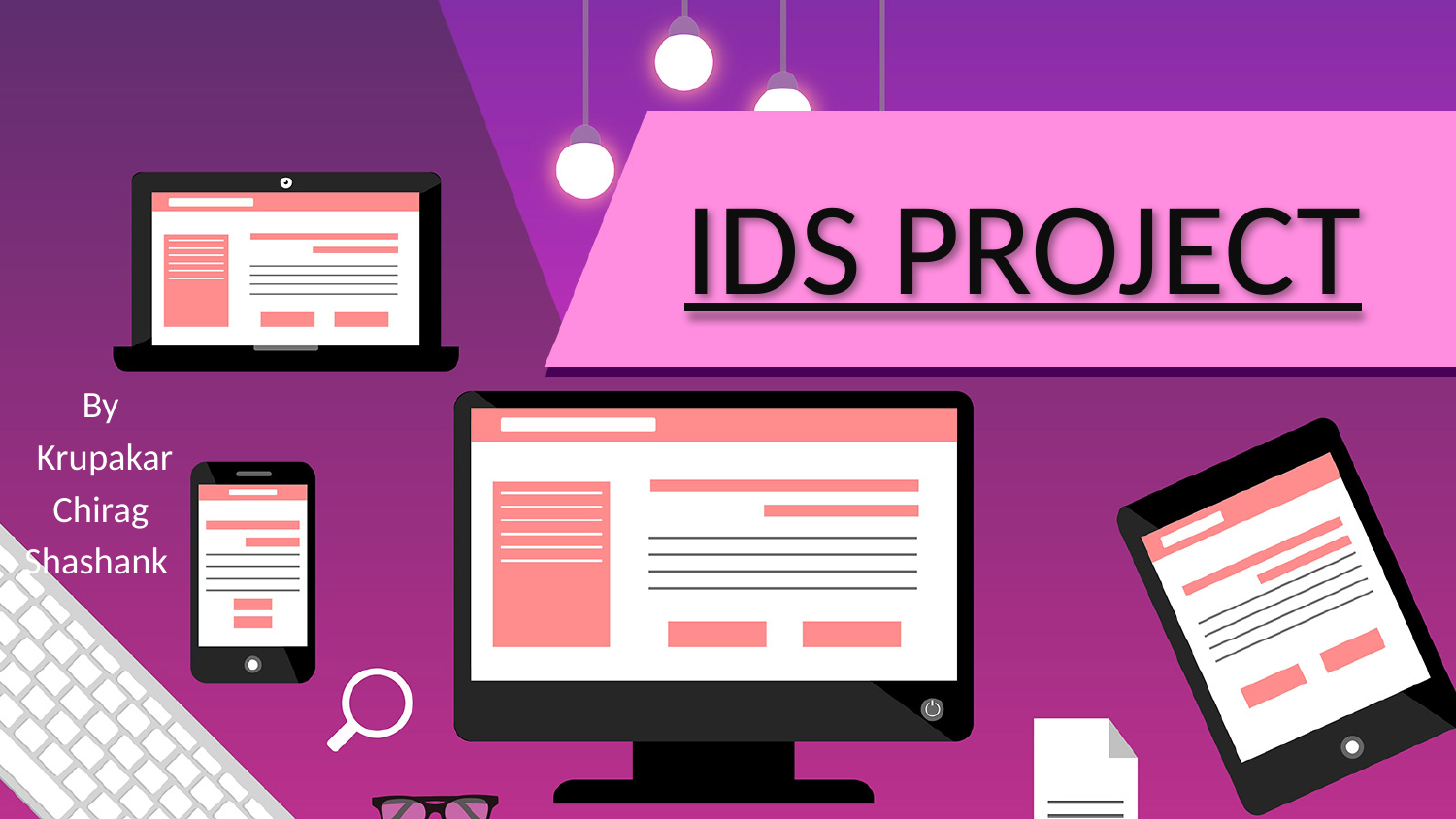

# IDS PROJECT
By
 Krupakar
Chirag
Shashank